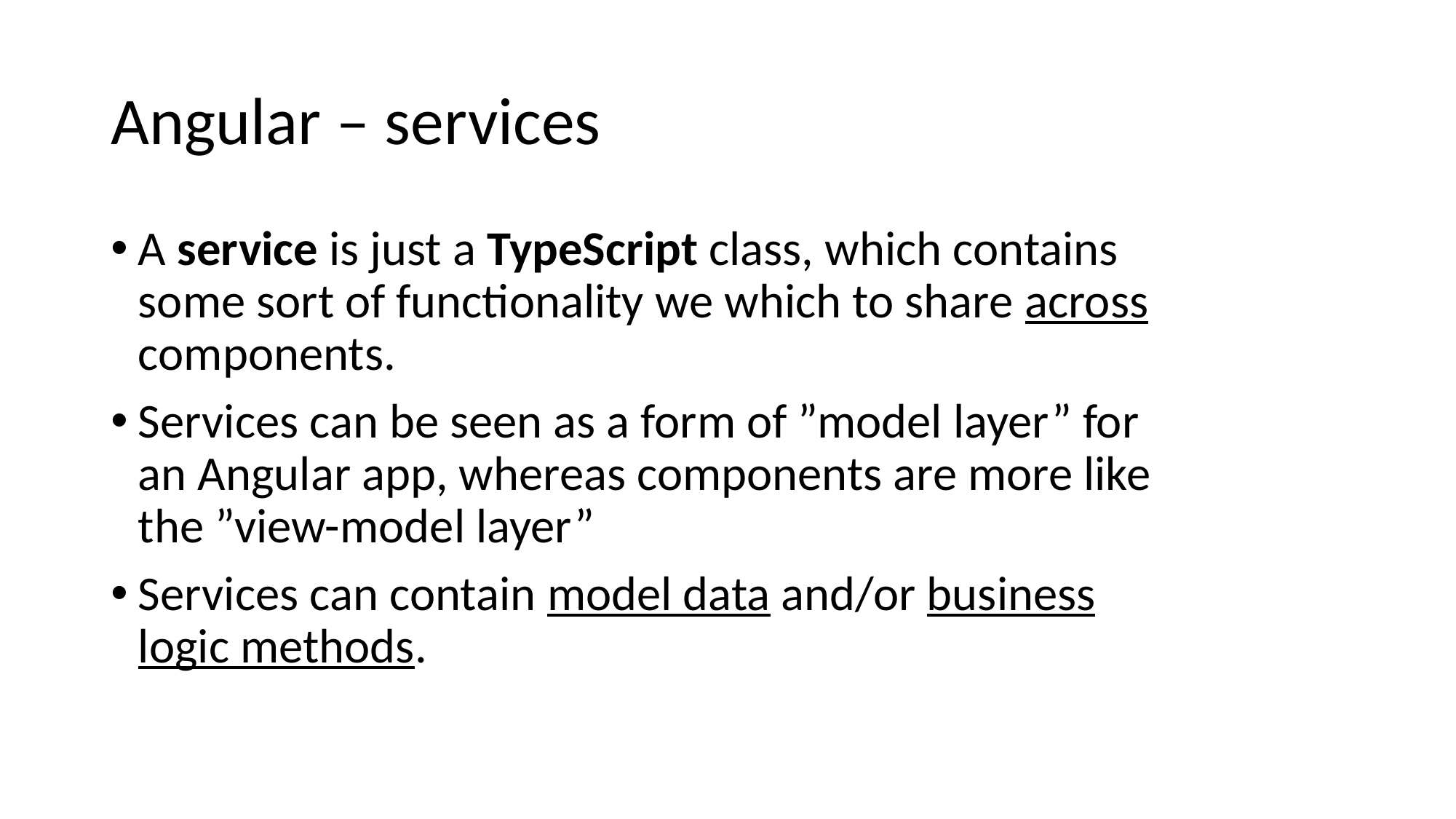

# Angular – services
A service is just a TypeScript class, which contains some sort of functionality we which to share across components.
Services can be seen as a form of ”model layer” for an Angular app, whereas components are more like the ”view-model layer”
Services can contain model data and/or business logic methods.